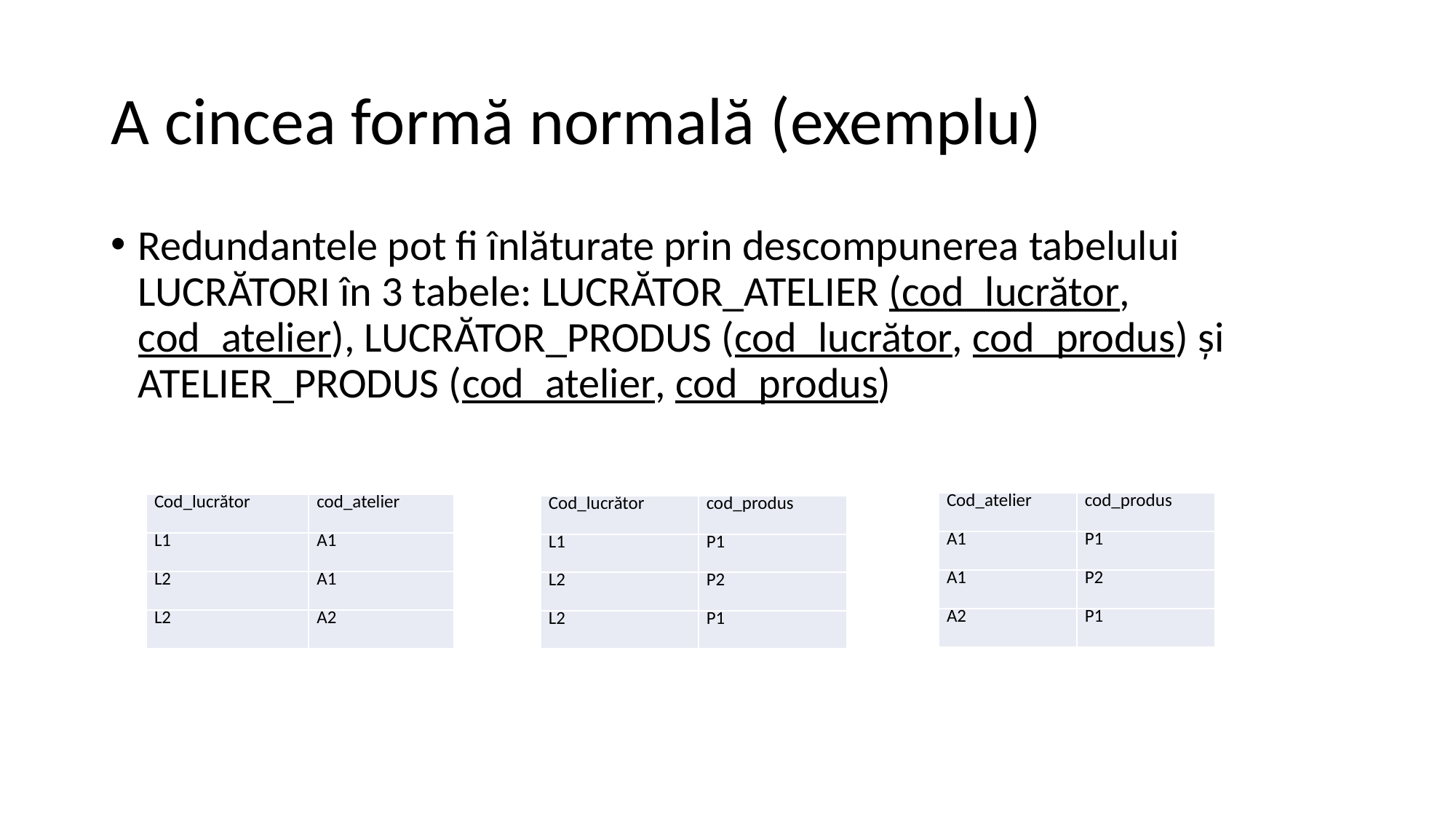

# A cincea formă normală (exemplu)
Redundantele pot fi înlăturate prin descompunerea tabelului LUCRĂTORI în 3 tabele: LUCRĂTOR_ATELIER (cod_lucrător, cod_atelier), LUCRĂTOR_PRODUS (cod_lucrător, cod_produs) şi ATELIER_PRODUS (cod_atelier, cod_produs)

| Cod\_atelier | cod\_produs |
| --- | --- |
| A1 | P1 |
| A1 | P2 |
| A2 | P1 |
| Cod\_lucrător | cod\_atelier |
| --- | --- |
| L1 | A1 |
| L2 | A1 |
| L2 | A2 |
| Cod\_lucrător | cod\_produs |
| --- | --- |
| L1 | P1 |
| L2 | P2 |
| L2 | P1 |